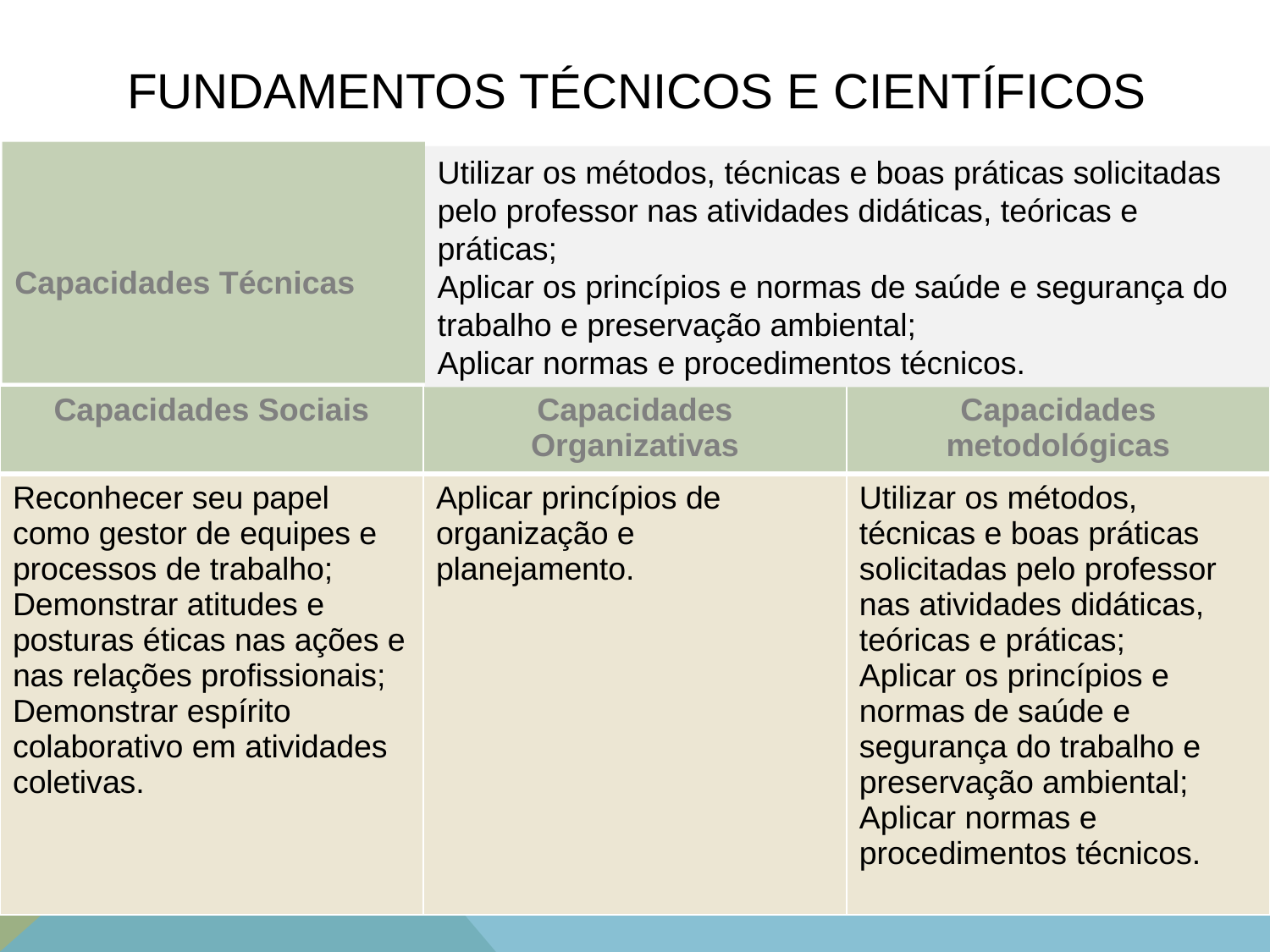

# FUNDAMENTOS TÉCNICOS E CIENTÍFICOS

Capacidades Técnicas

Utilizar os métodos, técnicas e boas práticas solicitadas pelo professor nas atividades didáticas, teóricas e práticas;
Aplicar os princípios e normas de saúde e segurança do trabalho e preservação ambiental;
Aplicar normas e procedimentos técnicos.
| Capacidades Sociais | Capacidades Organizativas | Capacidades metodológicas |
| --- | --- | --- |
| Reconhecer seu papel como gestor de equipes e processos de trabalho; Demonstrar atitudes e posturas éticas nas ações e nas relações profissionais; Demonstrar espírito colaborativo em atividades coletivas. | Aplicar princípios de organização e planejamento. | Utilizar os métodos, técnicas e boas práticas solicitadas pelo professor nas atividades didáticas, teóricas e práticas; Aplicar os princípios e normas de saúde e segurança do trabalho e preservação ambiental; Aplicar normas e procedimentos técnicos. |